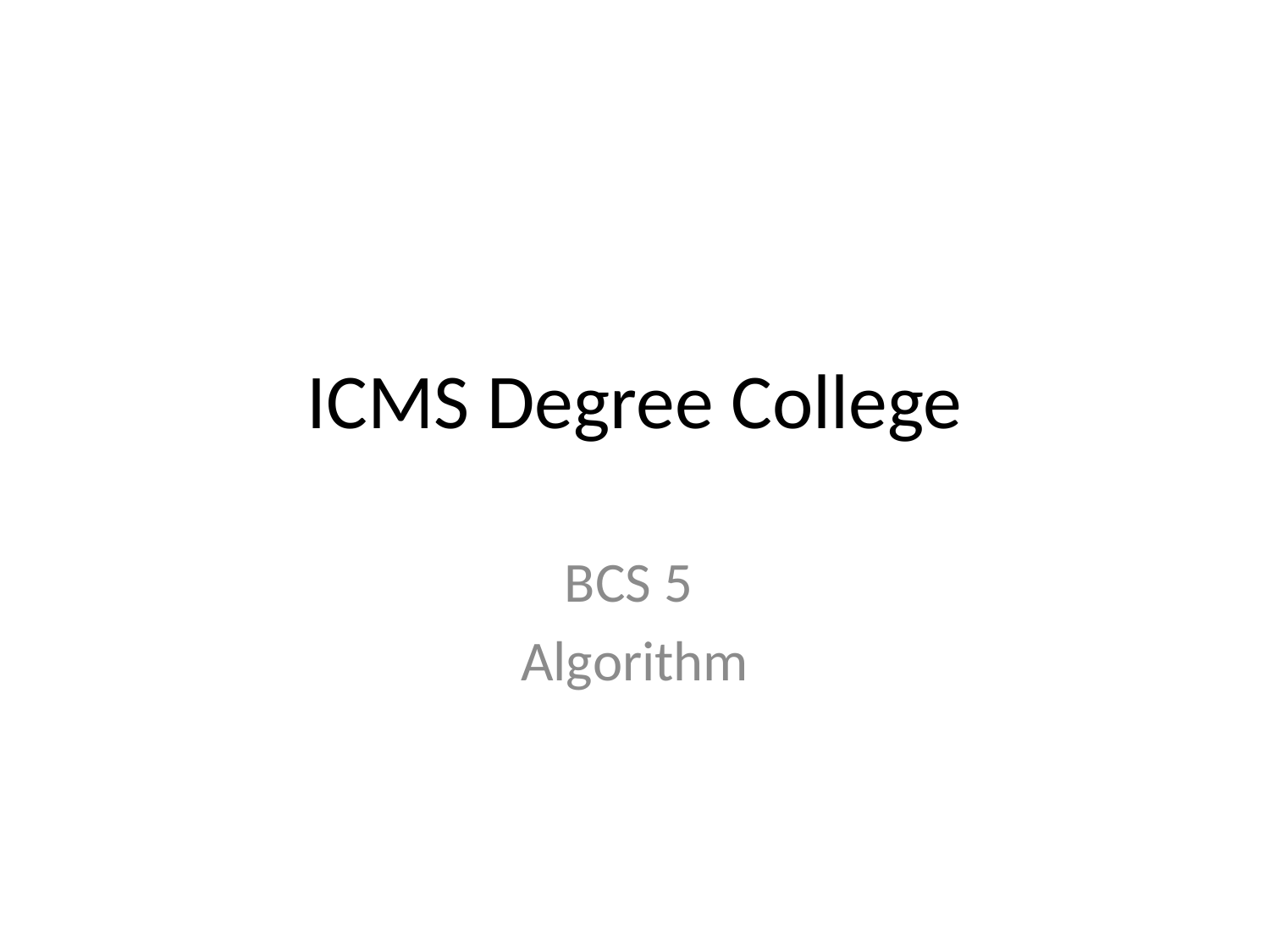

# ICMS Degree College
BCS 5
Algorithm